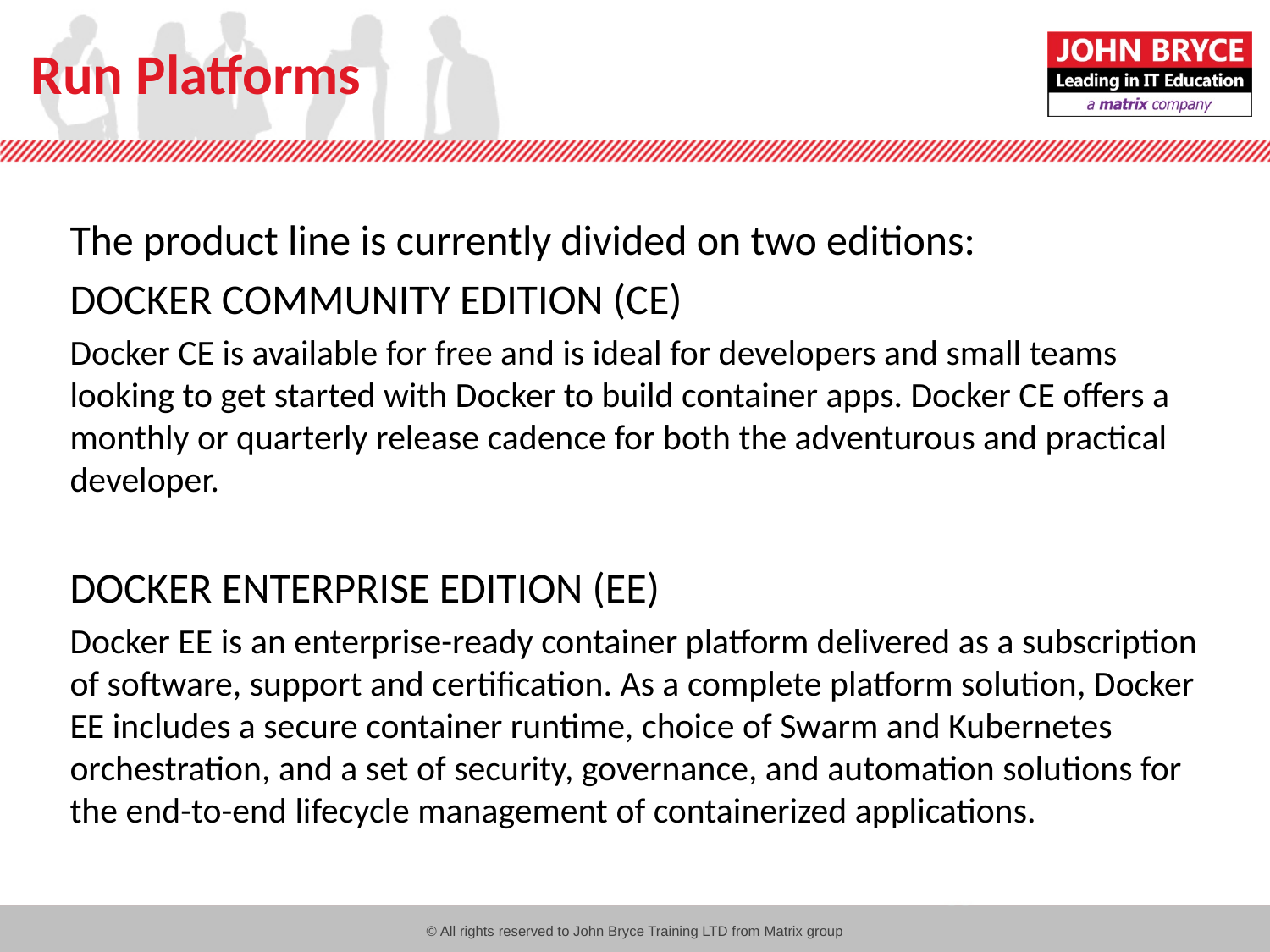

# Run Platforms
The product line is currently divided on two editions:
DOCKER COMMUNITY EDITION (CE)
Docker CE is available for free and is ideal for developers and small teams looking to get started with Docker to build container apps. Docker CE offers a monthly or quarterly release cadence for both the adventurous and practical developer.

DOCKER ENTERPRISE EDITION (EE)
Docker EE is an enterprise-ready container platform delivered as a subscription of software, support and certification. As a complete platform solution, Docker EE includes a secure container runtime, choice of Swarm and Kubernetes orchestration, and a set of security, governance, and automation solutions for the end-to-end lifecycle management of containerized applications.
6